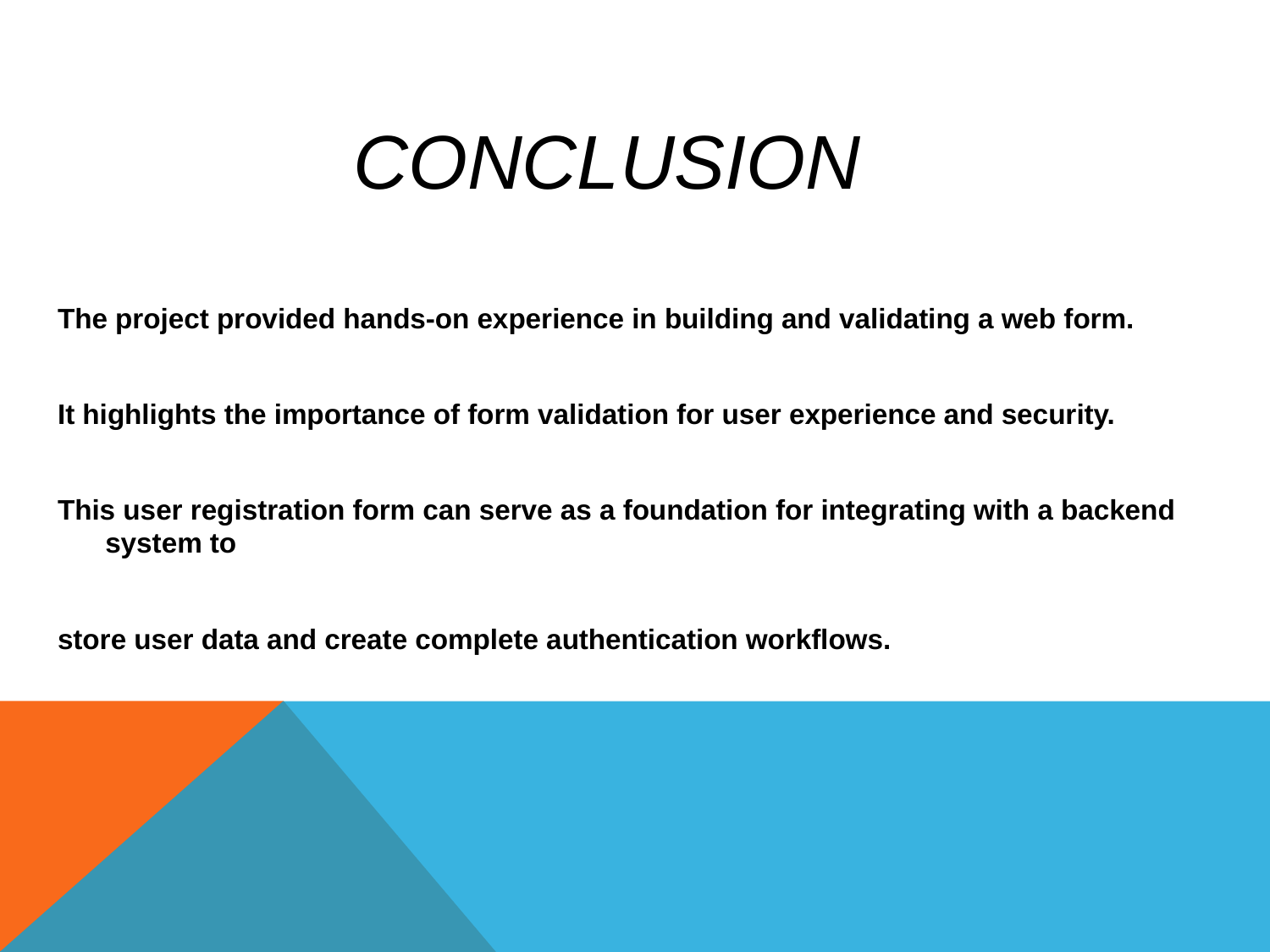

# Conclusion

The project provided hands-on experience in building and validating a web form.

It highlights the importance of form validation for user experience and security.

This user registration form can serve as a foundation for integrating with a backend system to

store user data and create complete authentication workflows.